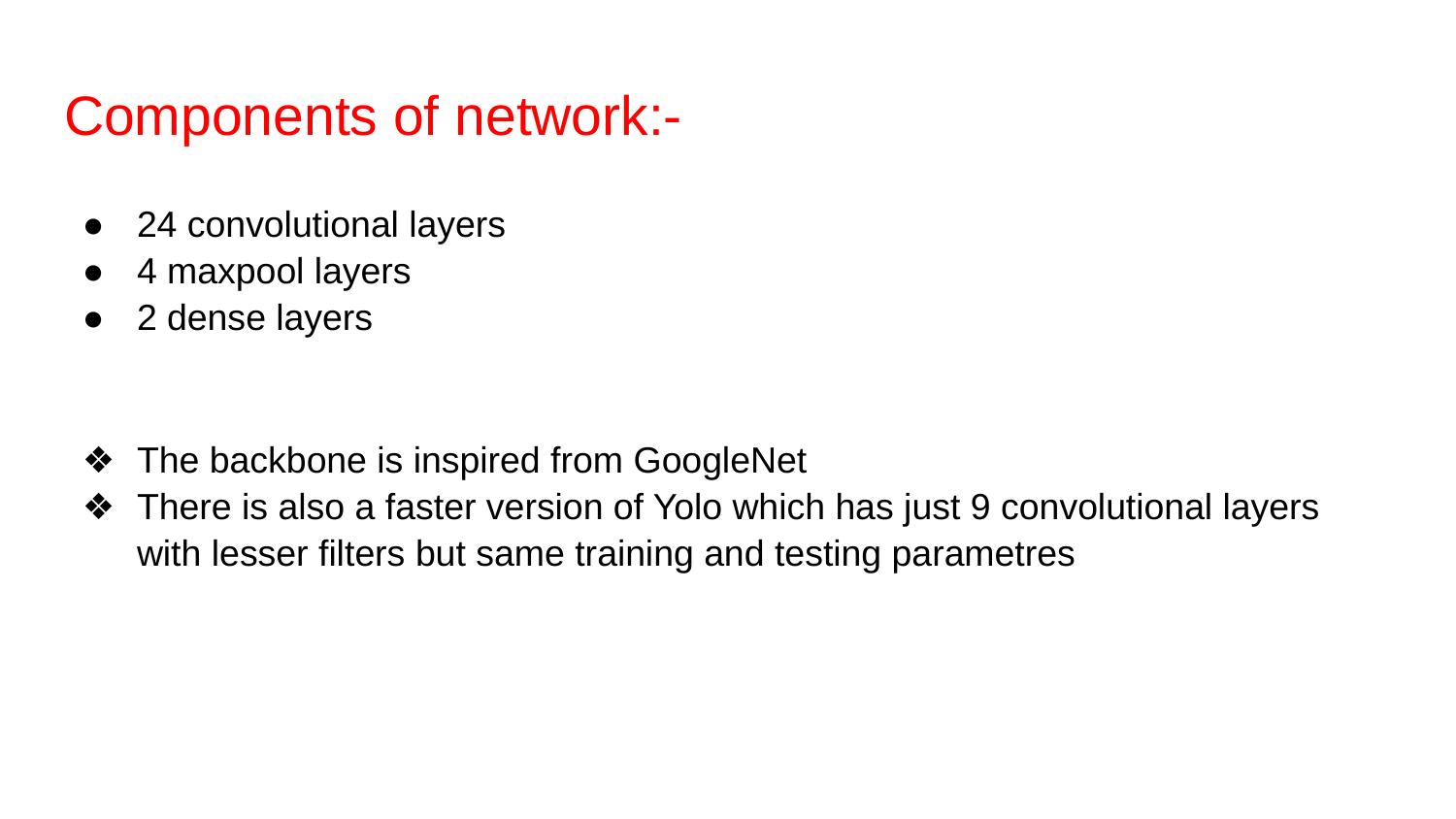

# Components of network:-
24 convolutional layers
4 maxpool layers
2 dense layers

The backbone is inspired from GoogleNet
There is also a faster version of Yolo which has just 9 convolutional layers with lesser filters but same training and testing parametres